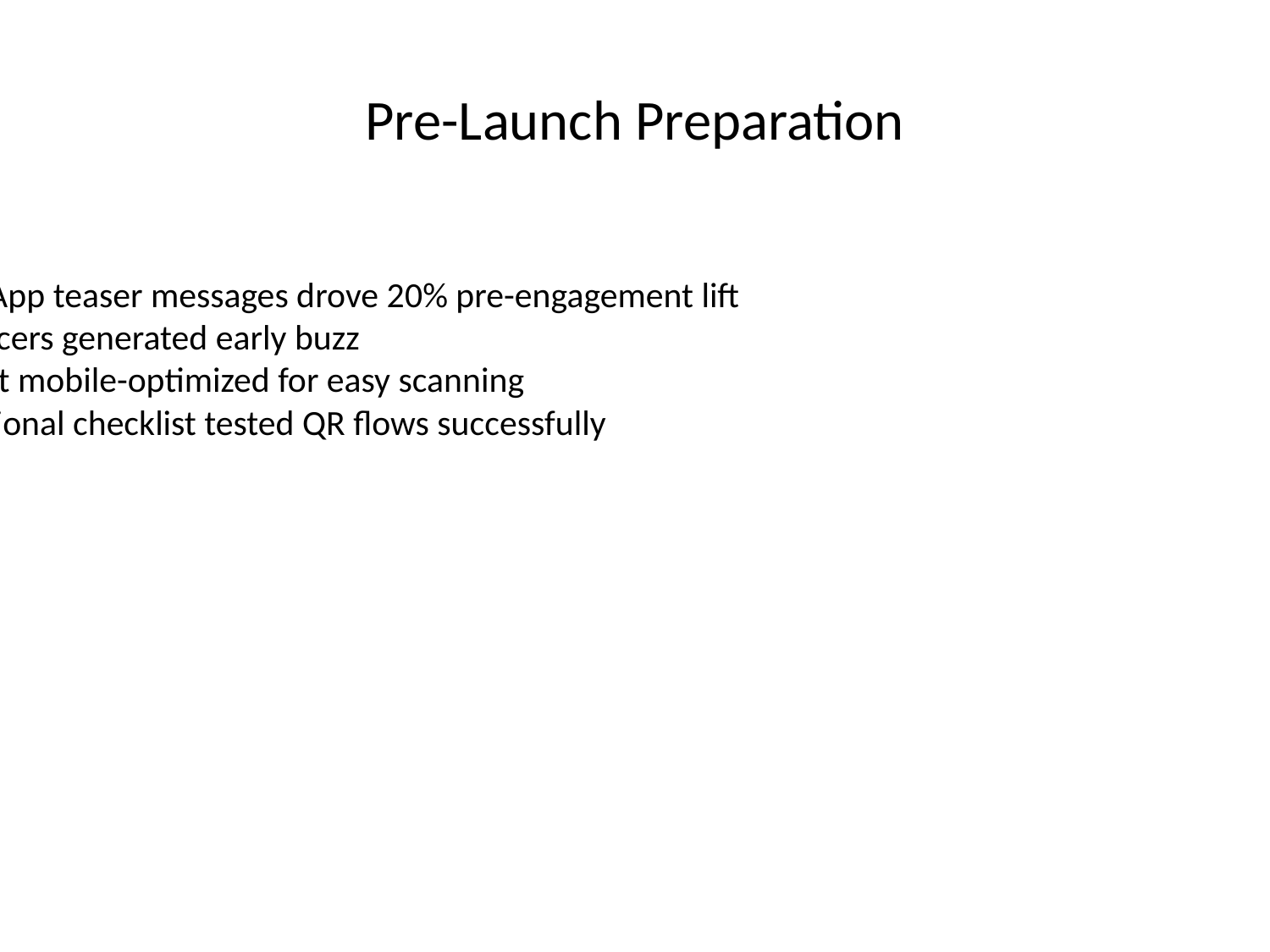

# Pre-Launch Preparation

WhatsApp teaser messages drove 20% pre-engagement lift
Influencers generated early buzz
Content mobile-optimized for easy scanning
Operational checklist tested QR flows successfully